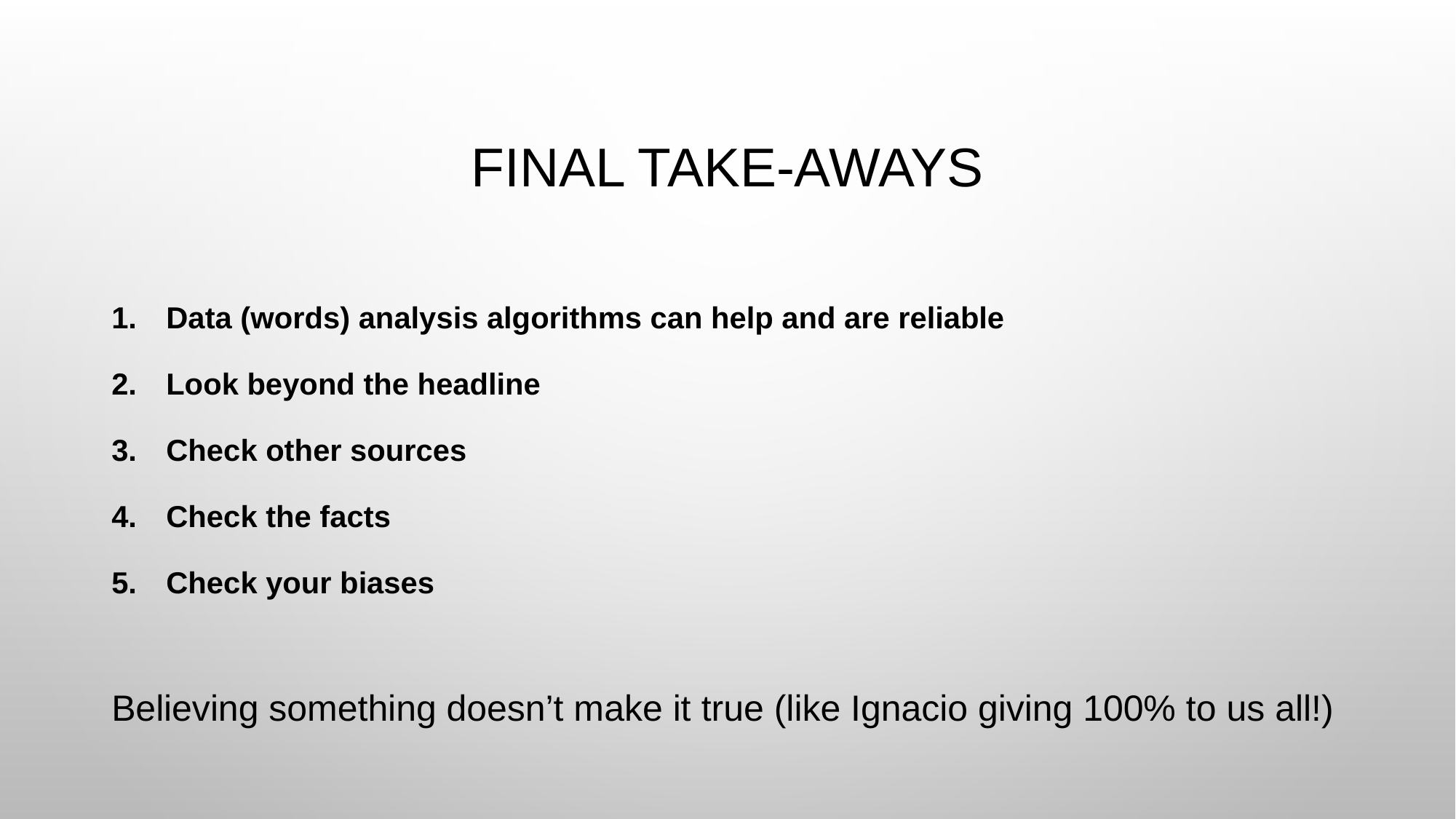

# Final take-aways
Data (words) analysis algorithms can help and are reliable
Look beyond the headline
Check other sources
Check the facts
Check your biases

Believing something doesn’t make it true (like Ignacio giving 100% to us all!)